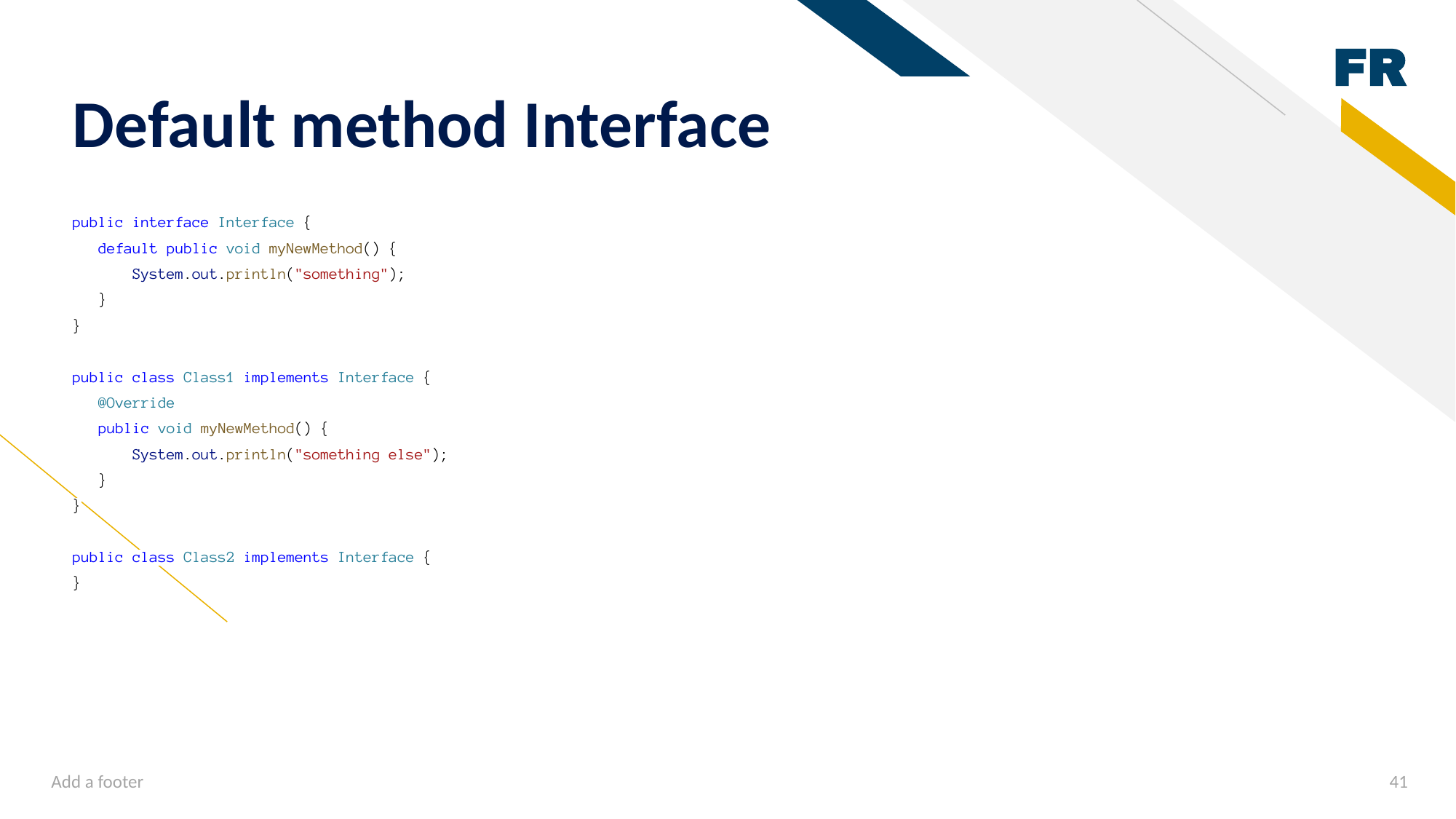

# Default method Interface
public interface Interface {
   default public void myNewMethod() {
       System.out.println("something");
   }
}

public class Class1 implements Interface {
   @Override
   public void myNewMethod() {
       System.out.println("something else");
   }
}

public class Class2 implements Interface {
}

Add a footer
41